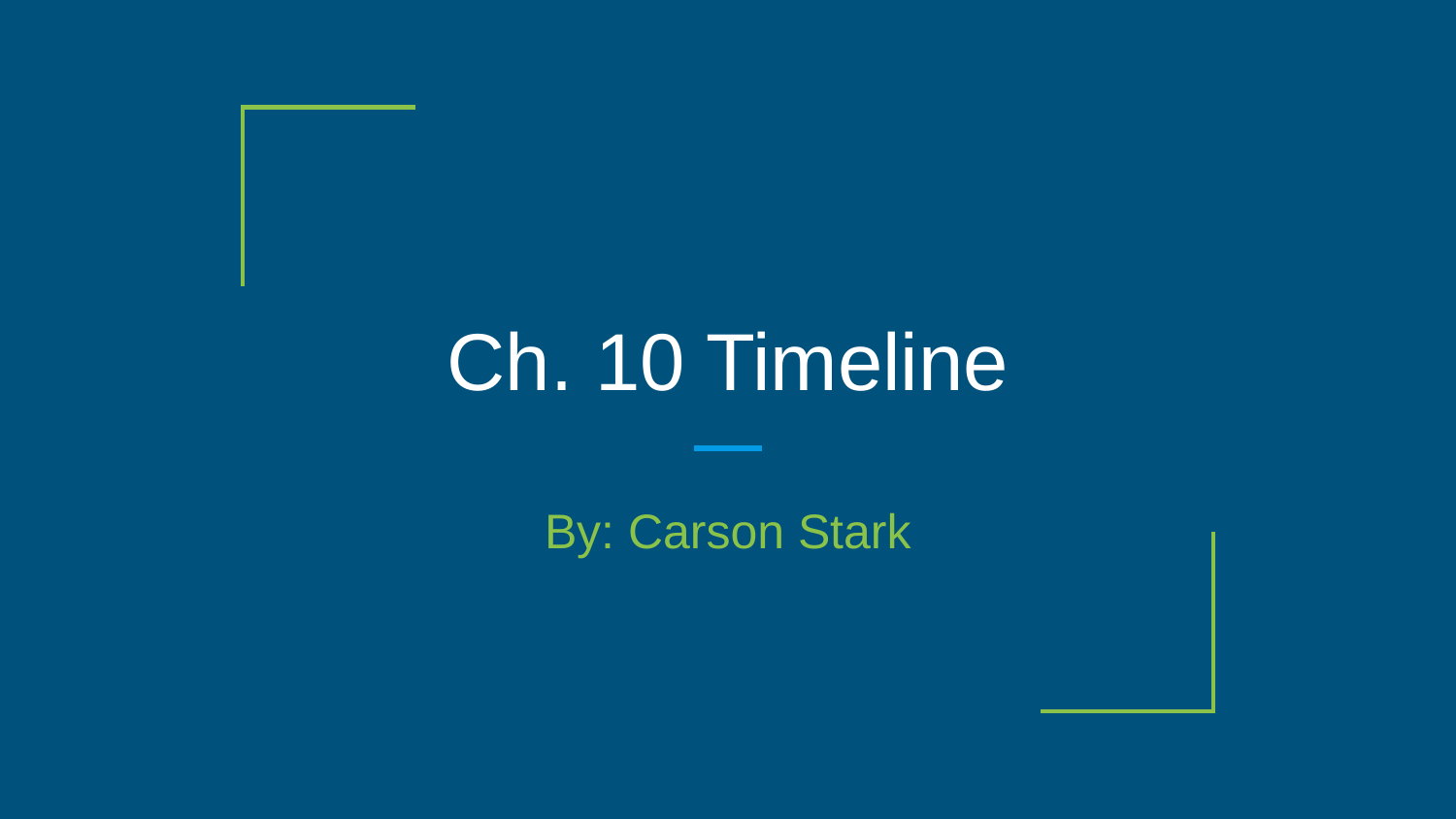

# Ch. 10 Timeline
By: Carson Stark